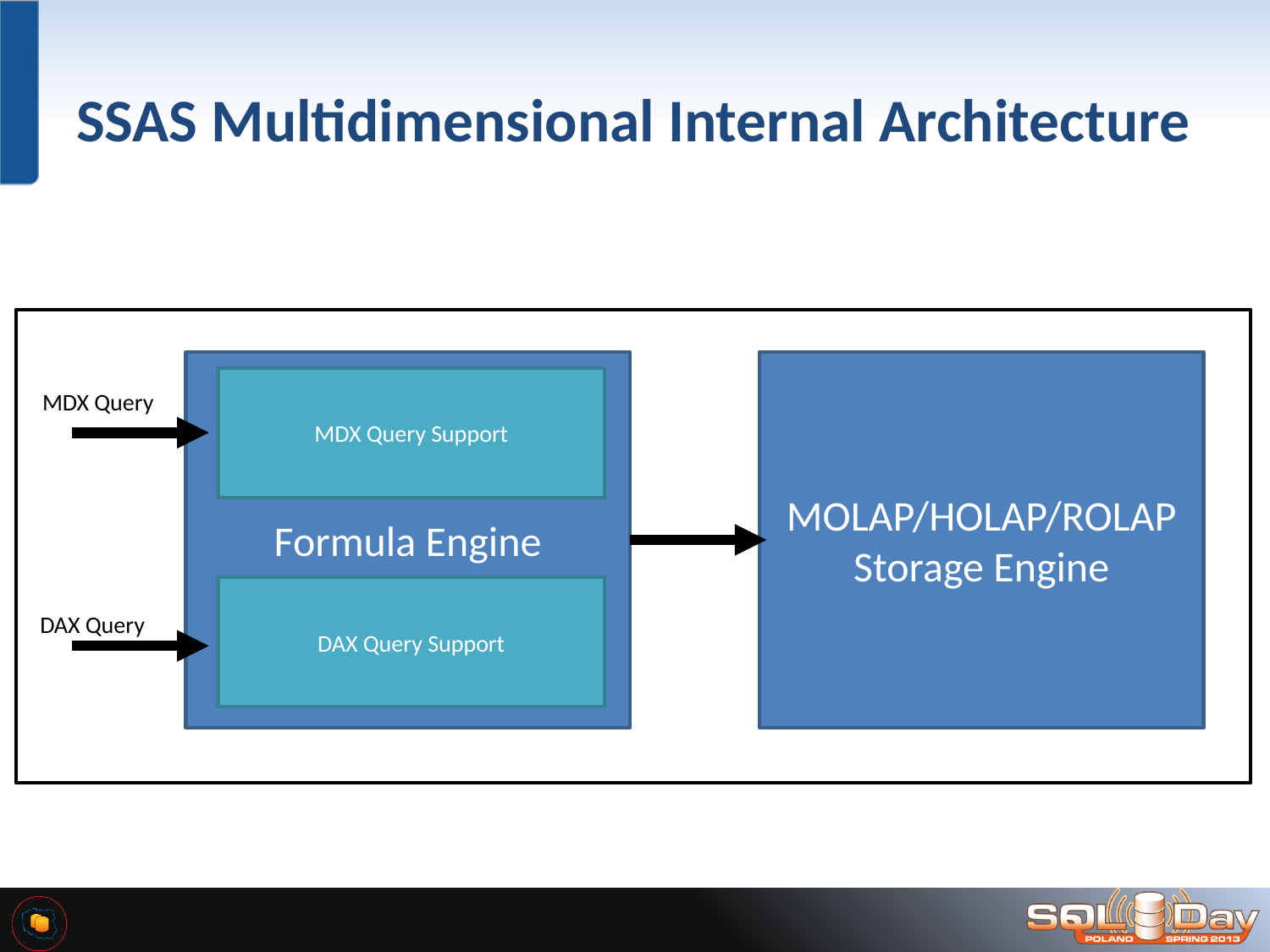

# SSAS Multidimensional Internal Architecture

Formula Engine
MOLAP/HOLAP/ROLAP Storage Engine
MDX Query Support
MDX Query
DAX Query Support
DAX Query